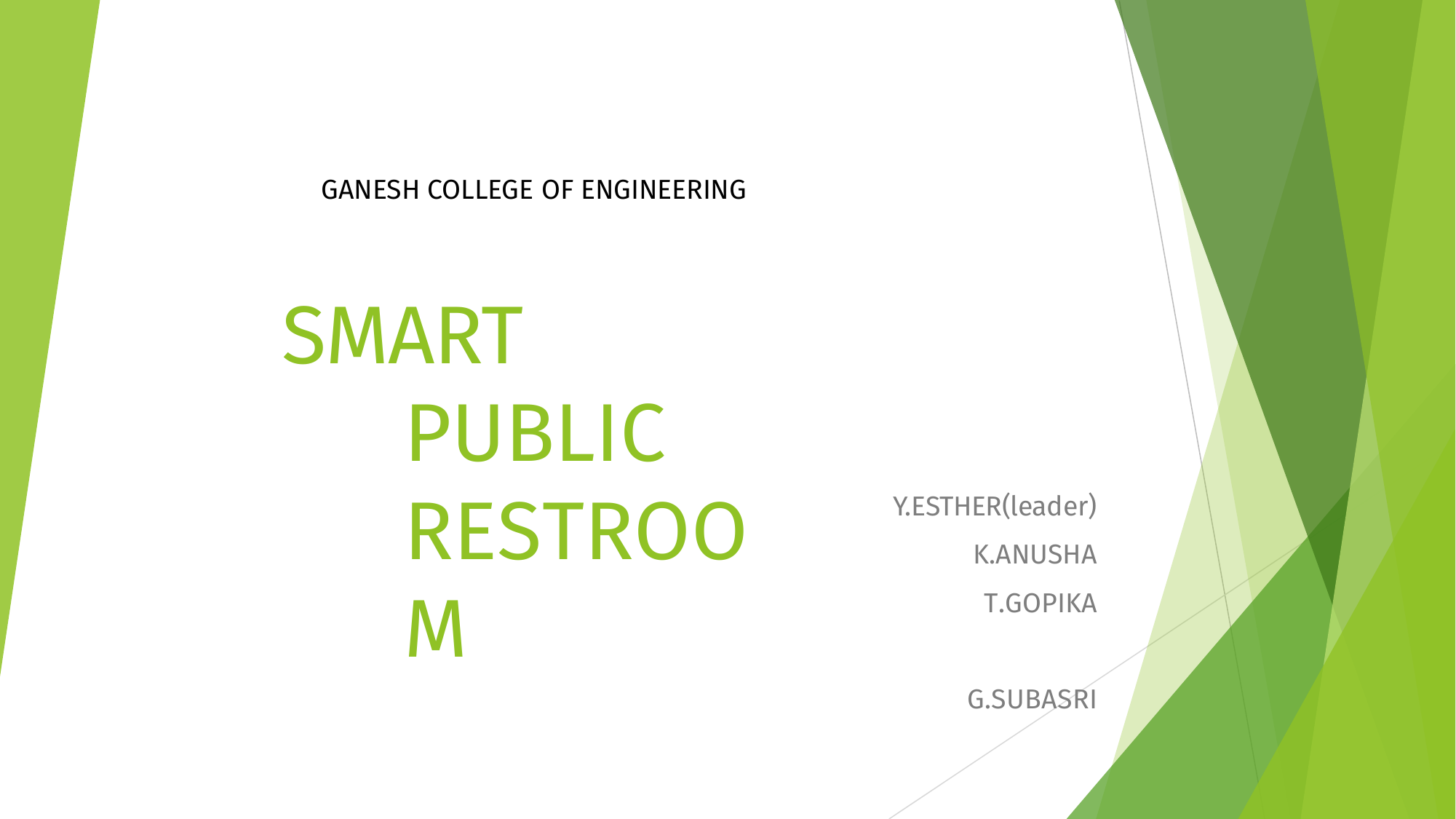

# GANESH COLLEGE OF ENGINEERING
SMART PUBLIC  RESTROOM
Y.ESTHER(leader)
K.ANUSHA
T.GOPIKA  G.SUBASRI